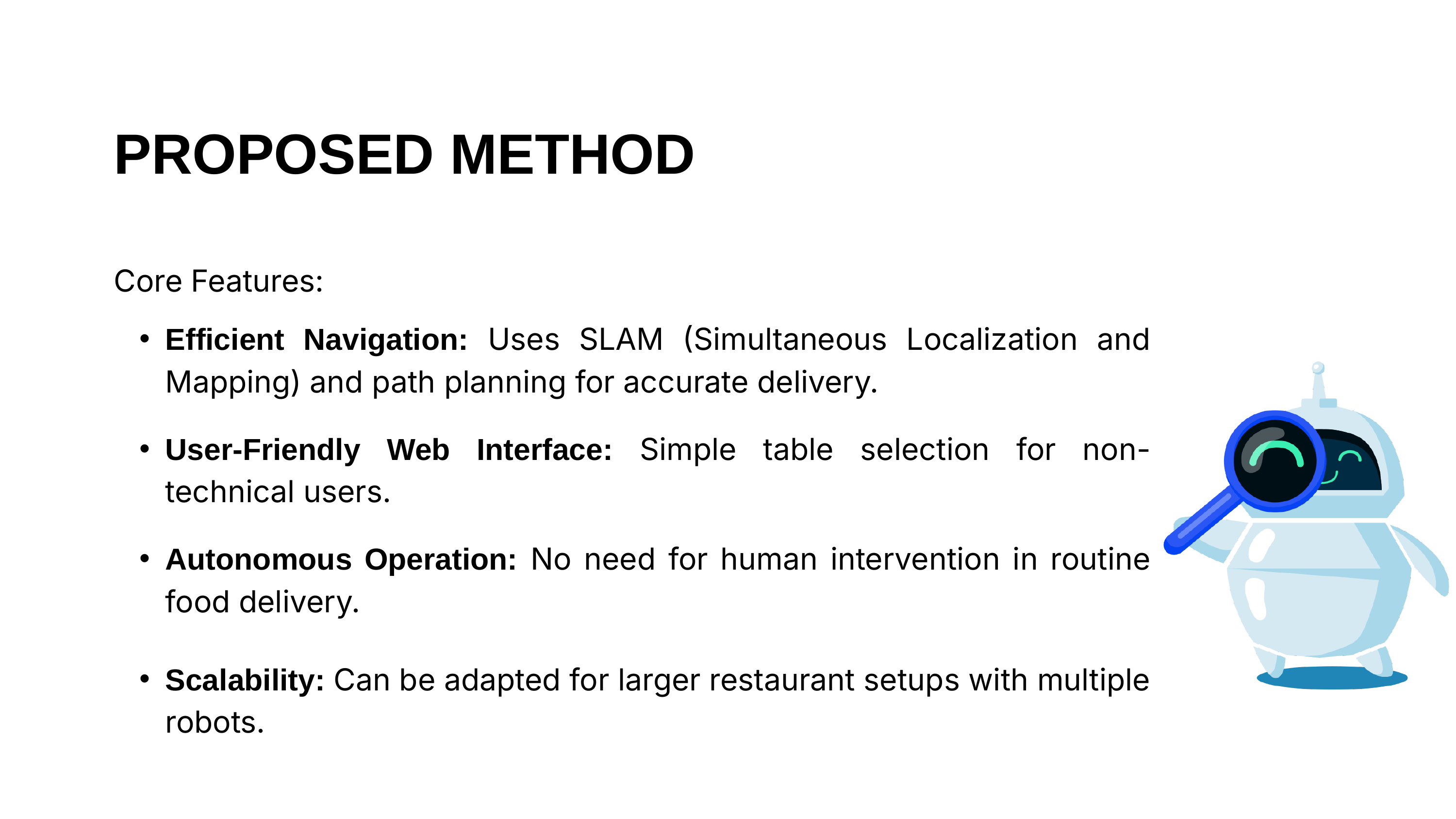

PROPOSED METHOD
Core Features:
Efficient Navigation: Uses SLAM (Simultaneous Localization and Mapping) and path planning for accurate delivery.
User-Friendly Web Interface: Simple table selection for non-technical users.
Autonomous Operation: No need for human intervention in routine food delivery.
Scalability: Can be adapted for larger restaurant setups with multiple robots.